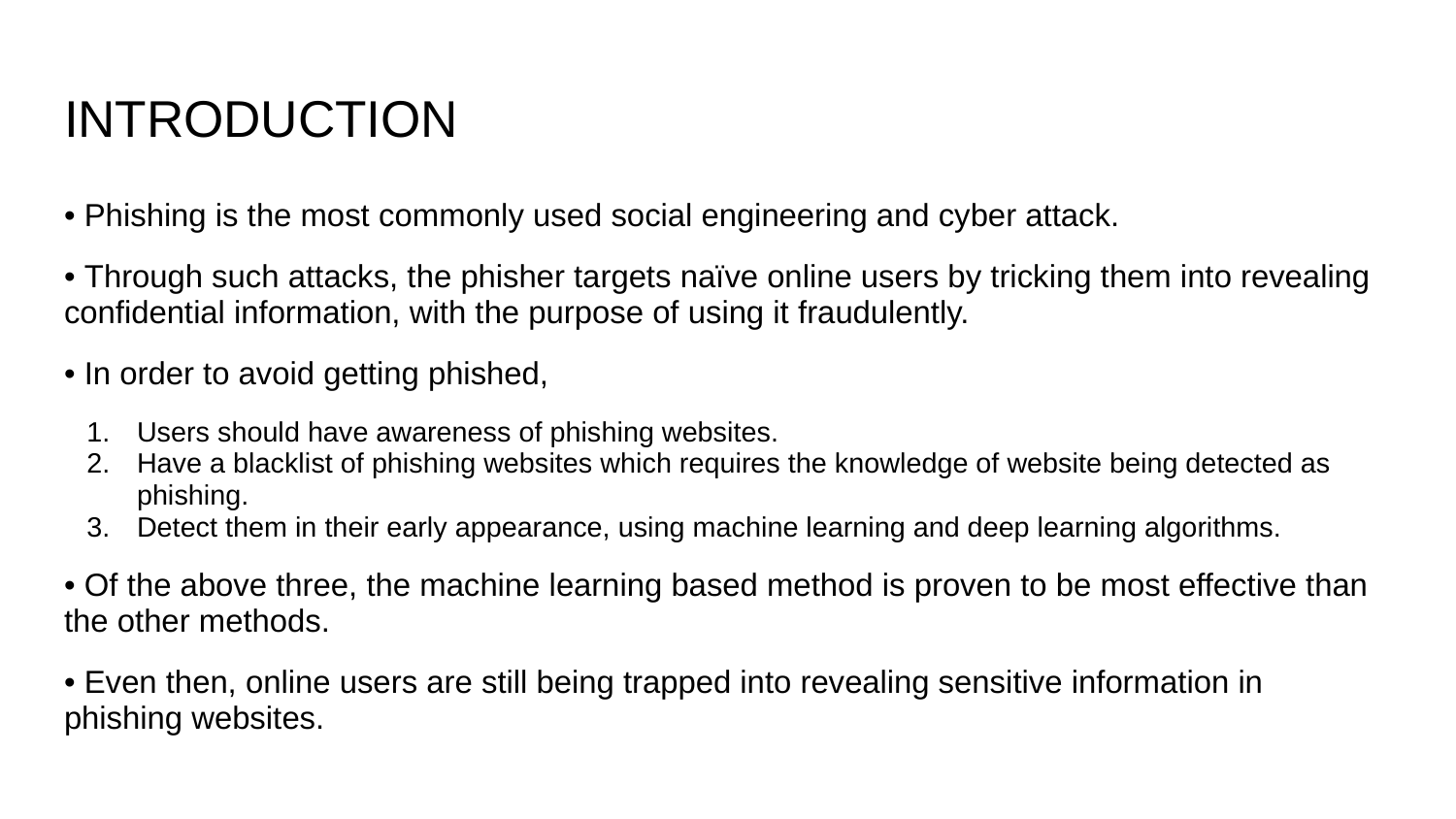

# INTRODUCTION
• Phishing is the most commonly used social engineering and cyber attack.
• Through such attacks, the phisher targets naïve online users by tricking them into revealing confidential information, with the purpose of using it fraudulently.
• In order to avoid getting phished,
Users should have awareness of phishing websites.
Have a blacklist of phishing websites which requires the knowledge of website being detected as phishing.
Detect them in their early appearance, using machine learning and deep learning algorithms.
• Of the above three, the machine learning based method is proven to be most effective than the other methods.
• Even then, online users are still being trapped into revealing sensitive information in phishing websites.